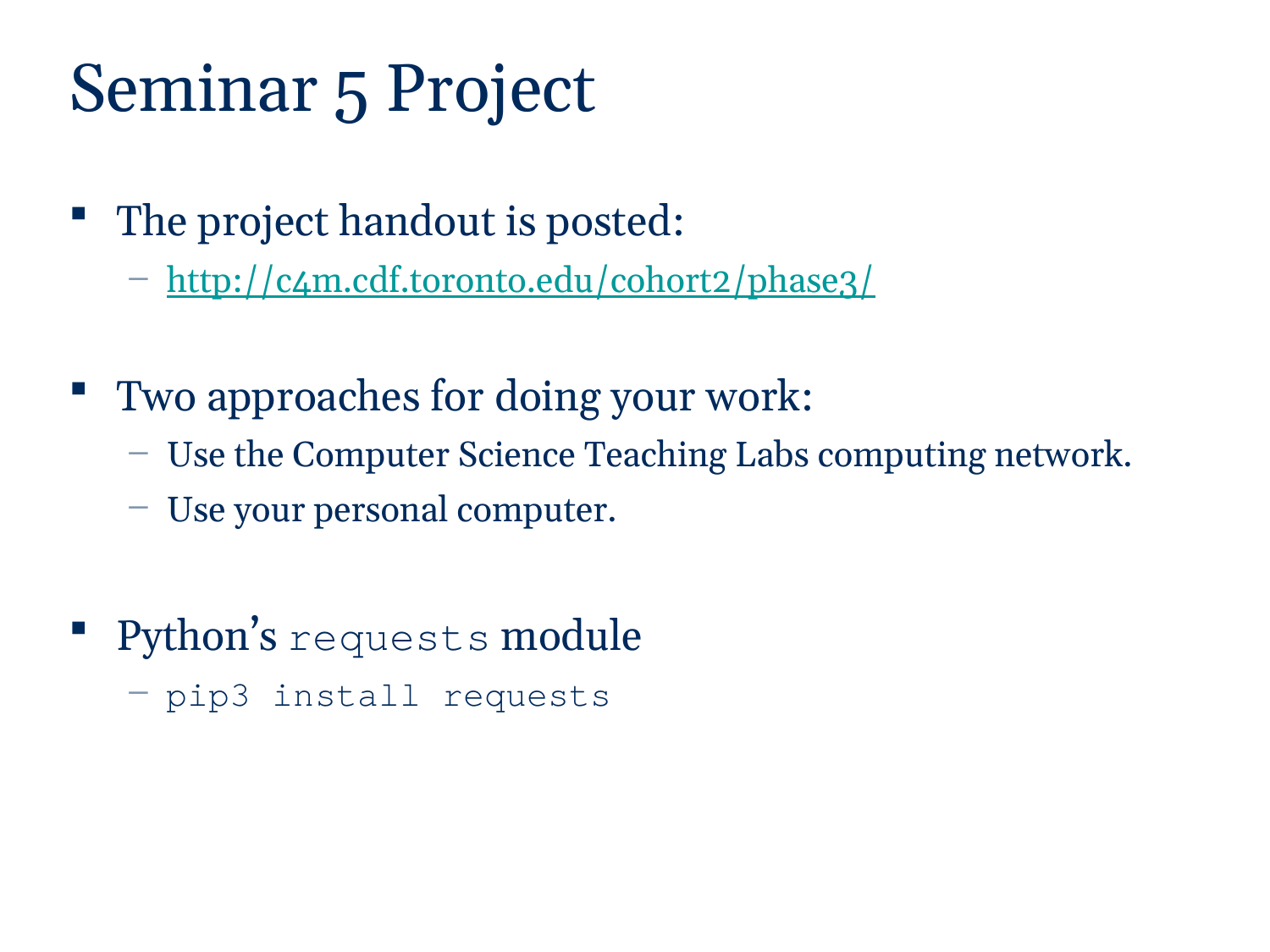

# Seminar 5 Project
The project handout is posted:
http://c4m.cdf.toronto.edu/cohort2/phase3/

Two approaches for doing your work:
Use the Computer Science Teaching Labs computing network.
Use your personal computer.

Python’s requests module
pip3 install requests

2